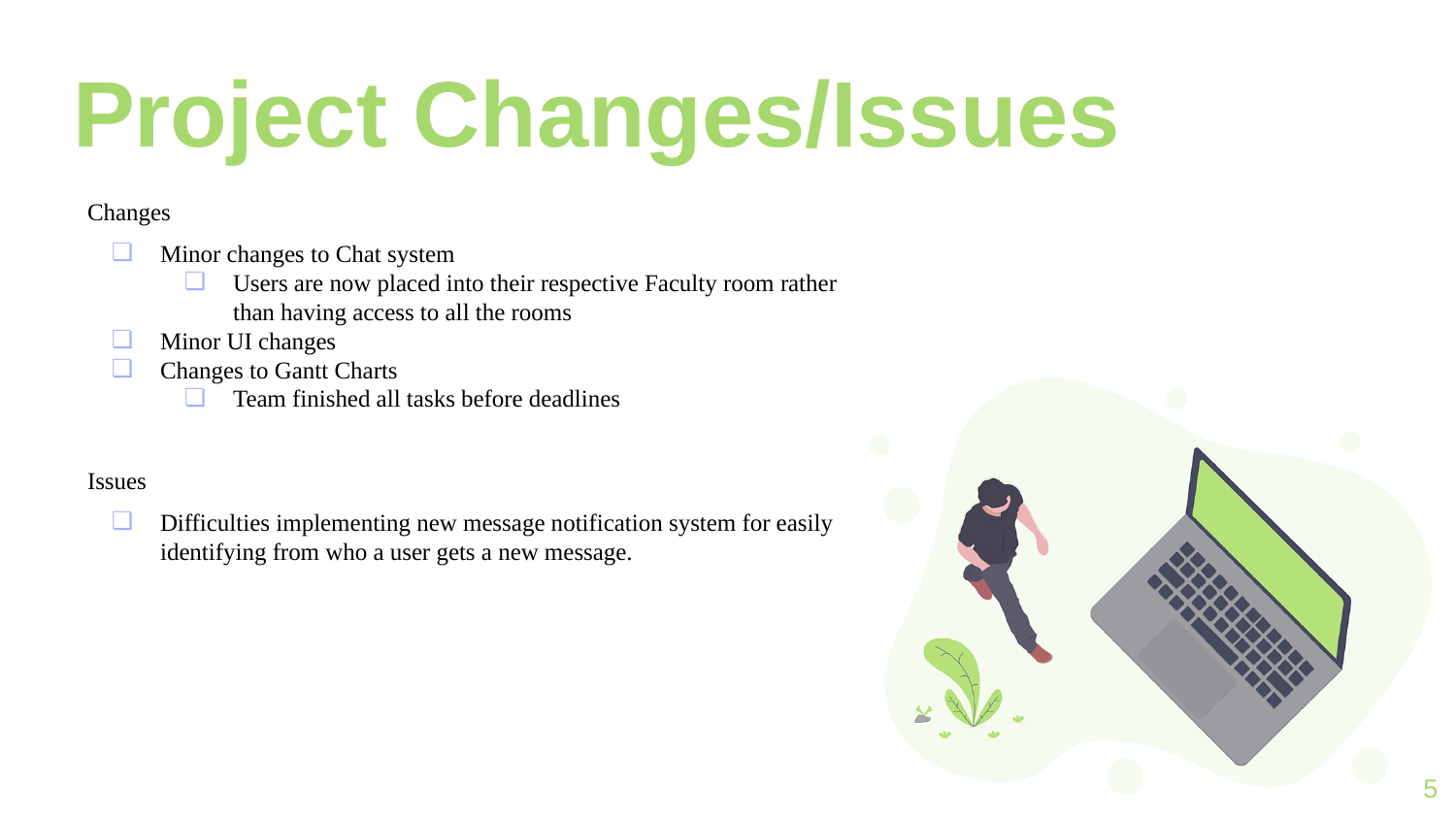

# Project Changes/Issues
Changes
Minor changes to Chat system
Users are now placed into their respective Faculty room rather than having access to all the rooms
Minor UI changes
Changes to Gantt Charts
Team finished all tasks before deadlines

Issues
Difficulties implementing new message notification system for easily identifying from who a user gets a new message.

5